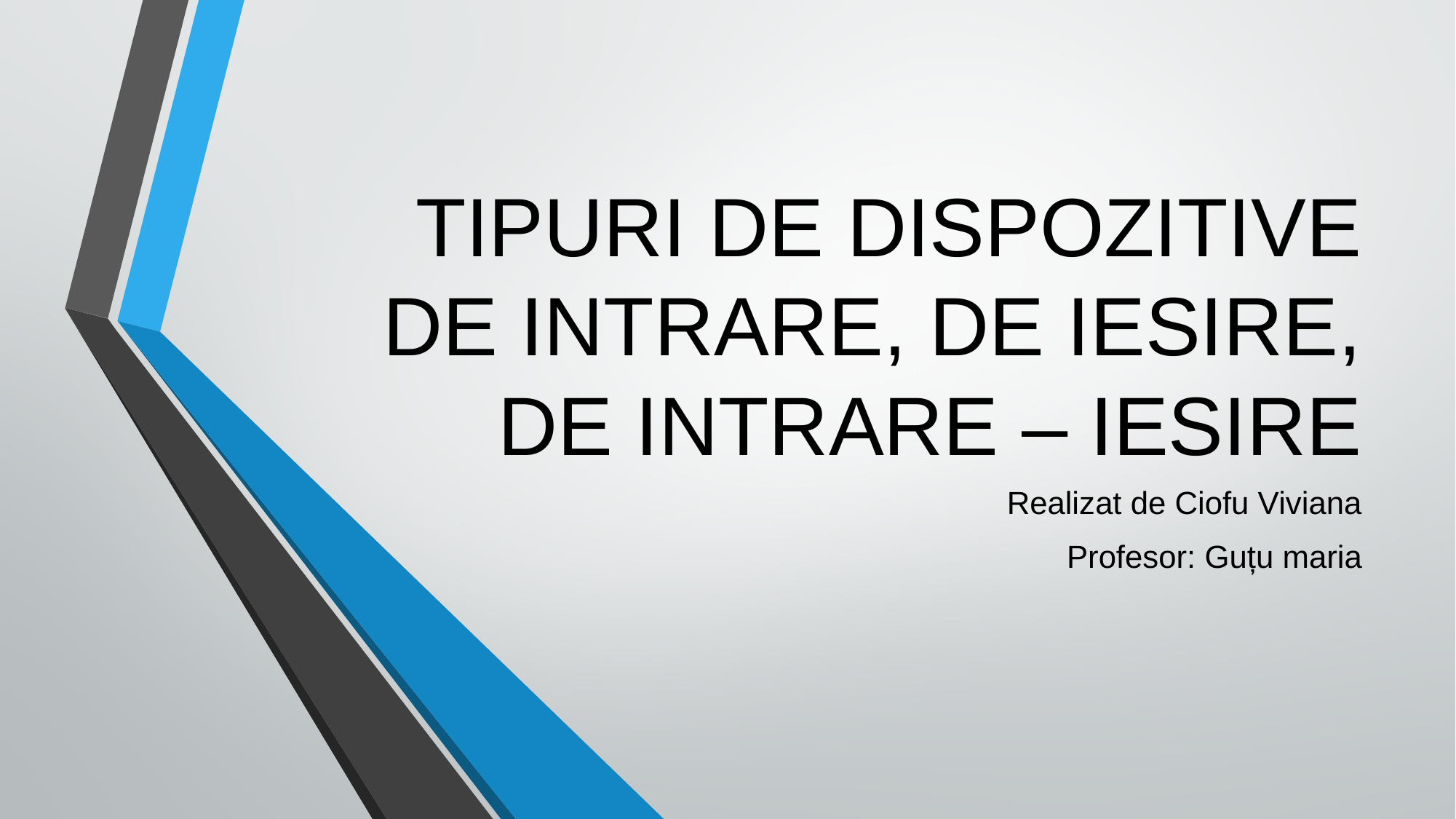

# TIPURI DE DISPOZITIVE DE INTRARE, DE IESIRE, DE INTRARE – IESIRE
Realizat de Ciofu Viviana
Profesor: Guțu maria